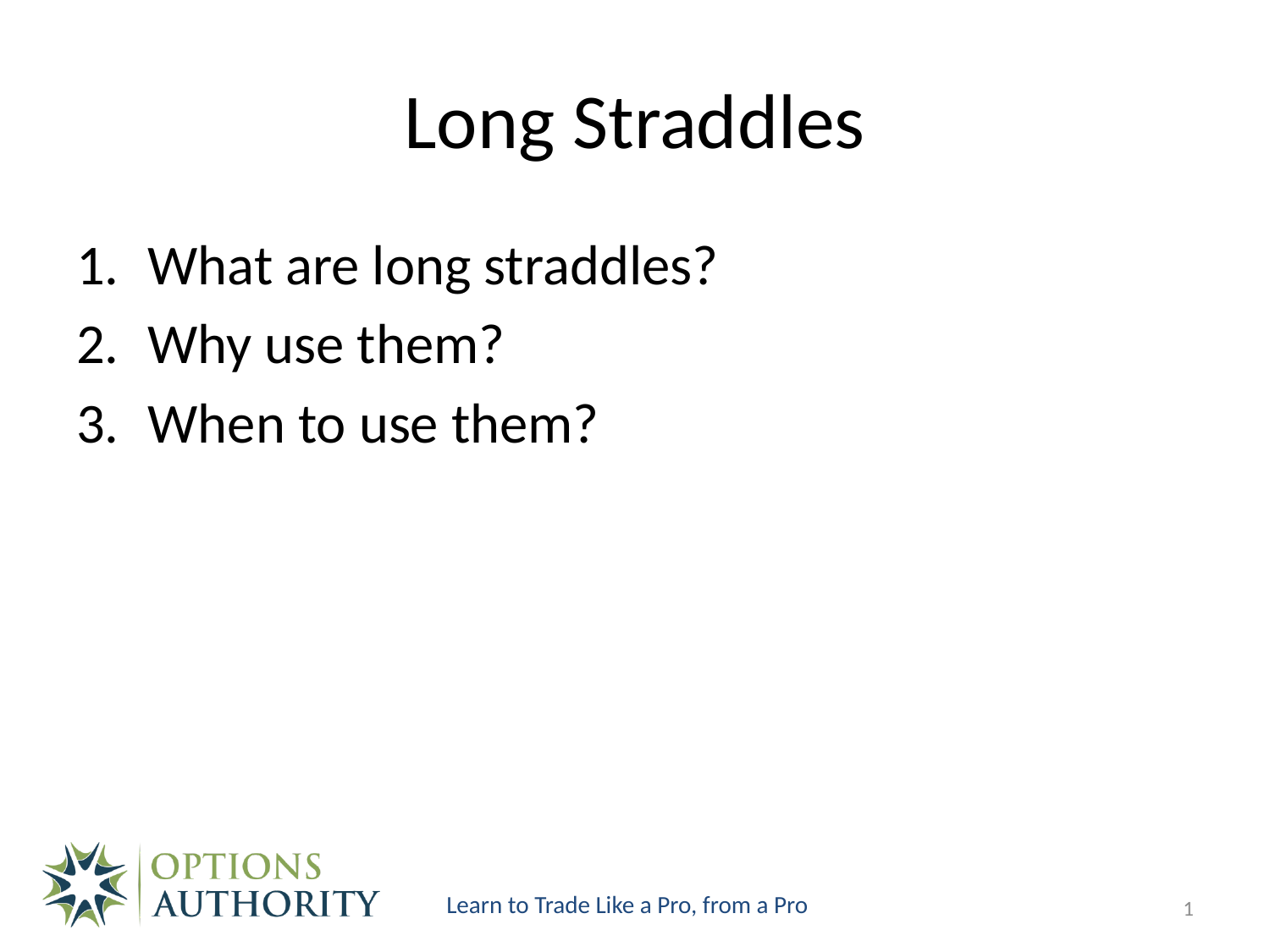

# Long Straddles
What are long straddles?
Why use them?
When to use them?
1